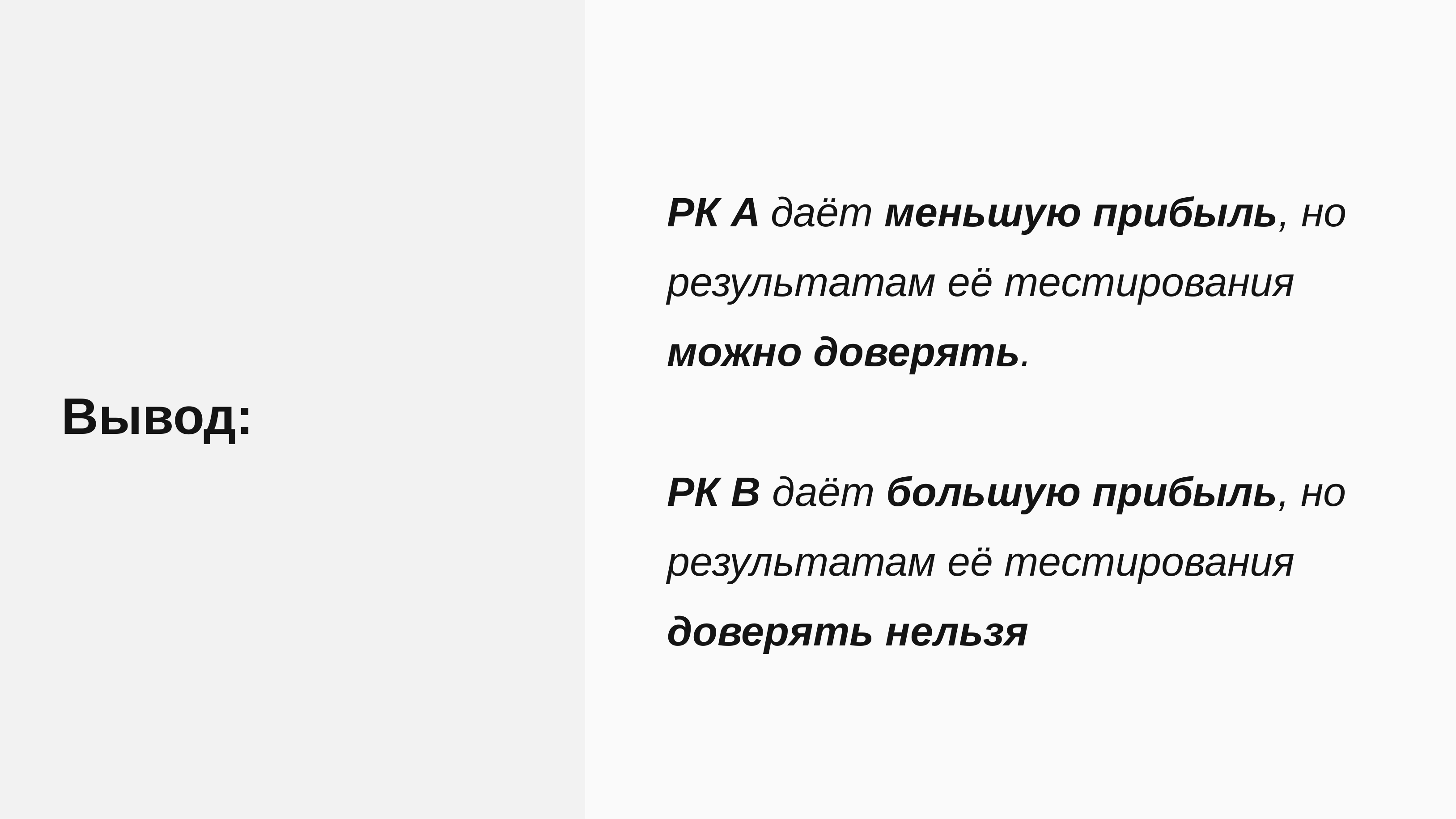

РК A даёт меньшую прибыль, но результатам её тестирования можно доверять.

РК B даёт большую прибыль, но результатам её тестирования доверять нельзя
Вывод: